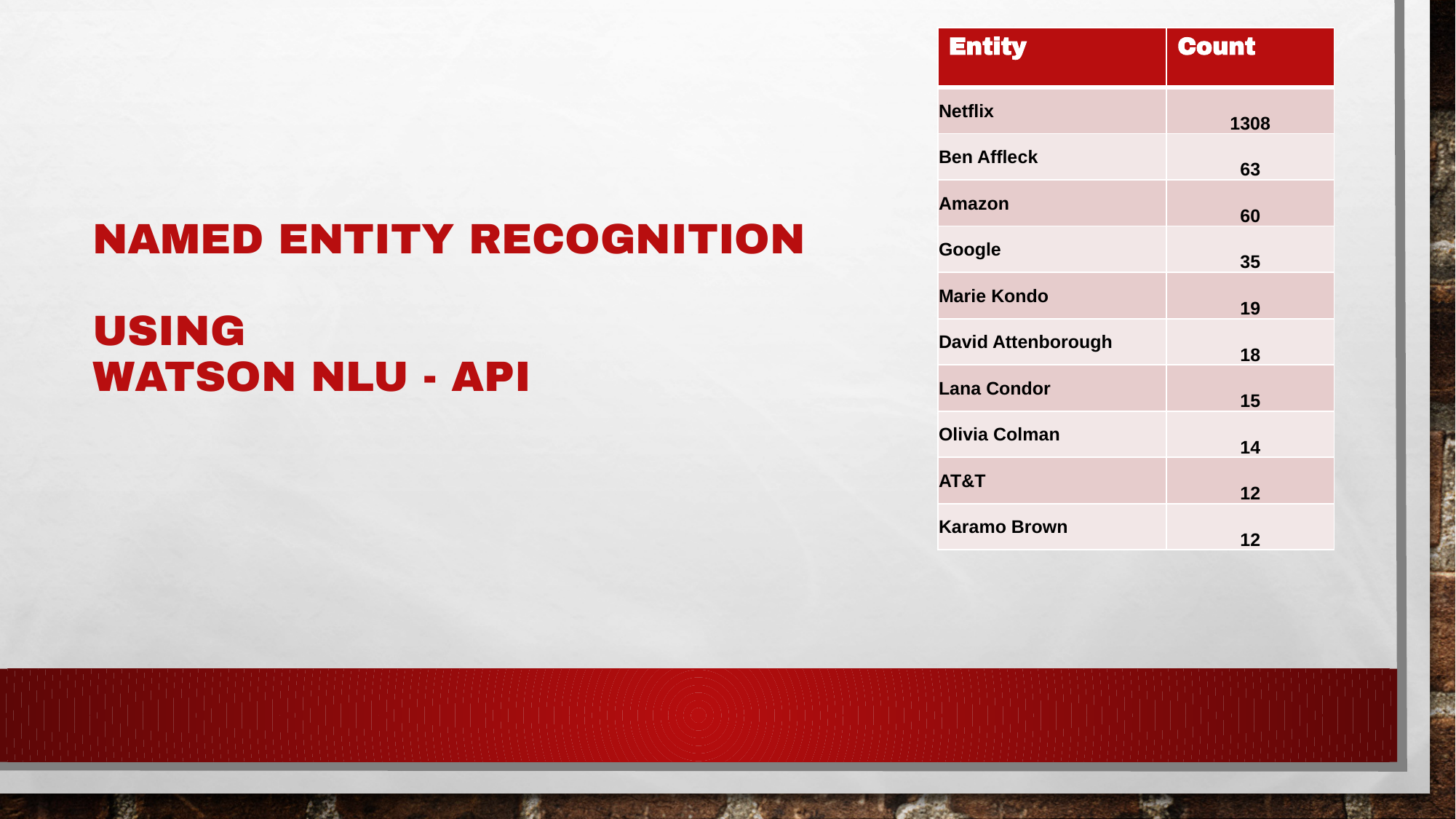

| Entity | Count |
| --- | --- |
| Netflix | 1308 |
| Ben Affleck | 63 |
| Amazon | 60 |
| Google | 35 |
| Marie Kondo | 19 |
| David Attenborough | 18 |
| Lana Condor | 15 |
| Olivia Colman | 14 |
| AT&T | 12 |
| Karamo Brown | 12 |
# Named Entity Recognition Using Watson NLU - API